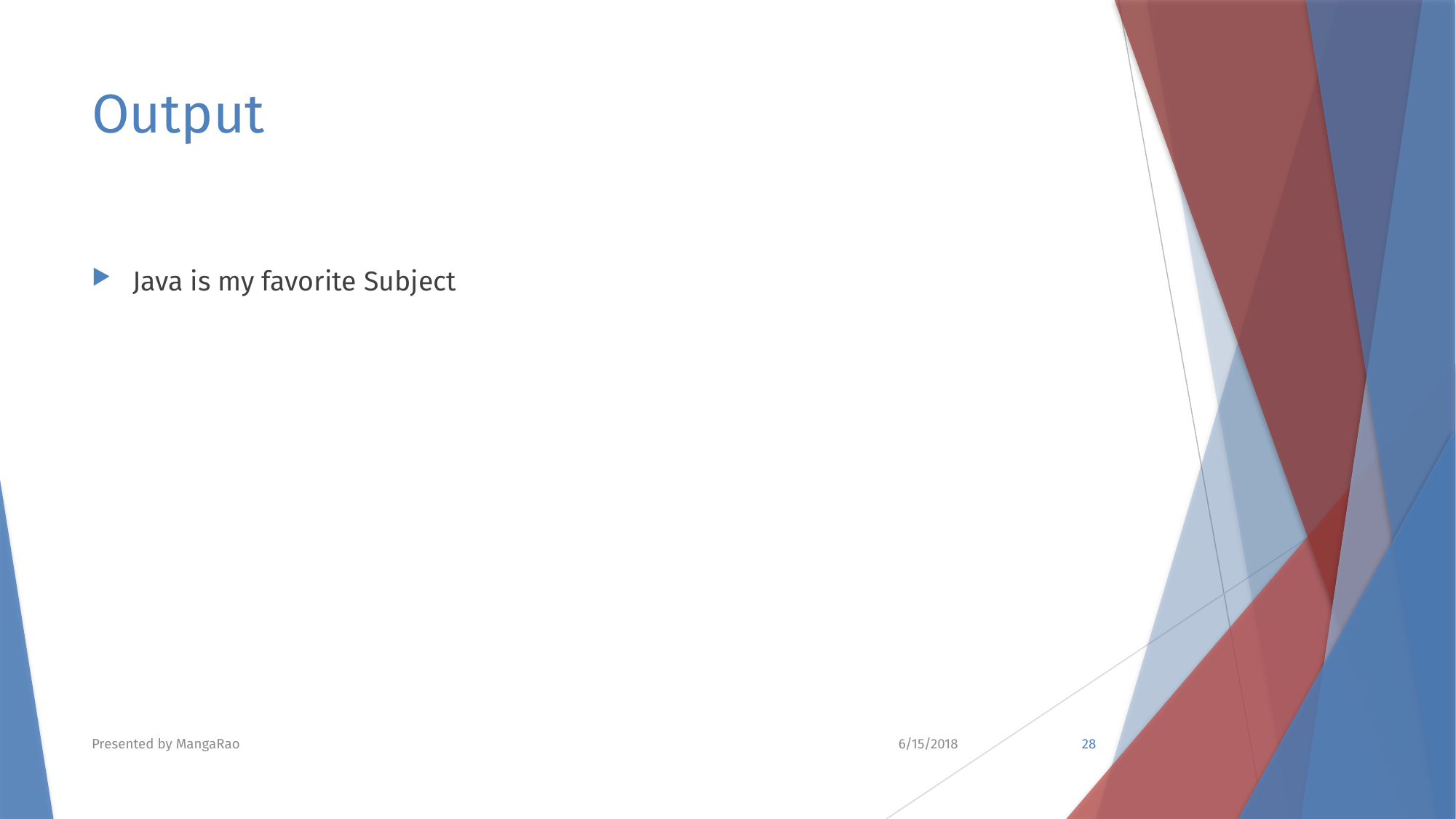

# Output
Java is my favorite Subject
Presented by MangaRao
6/15/2018
28